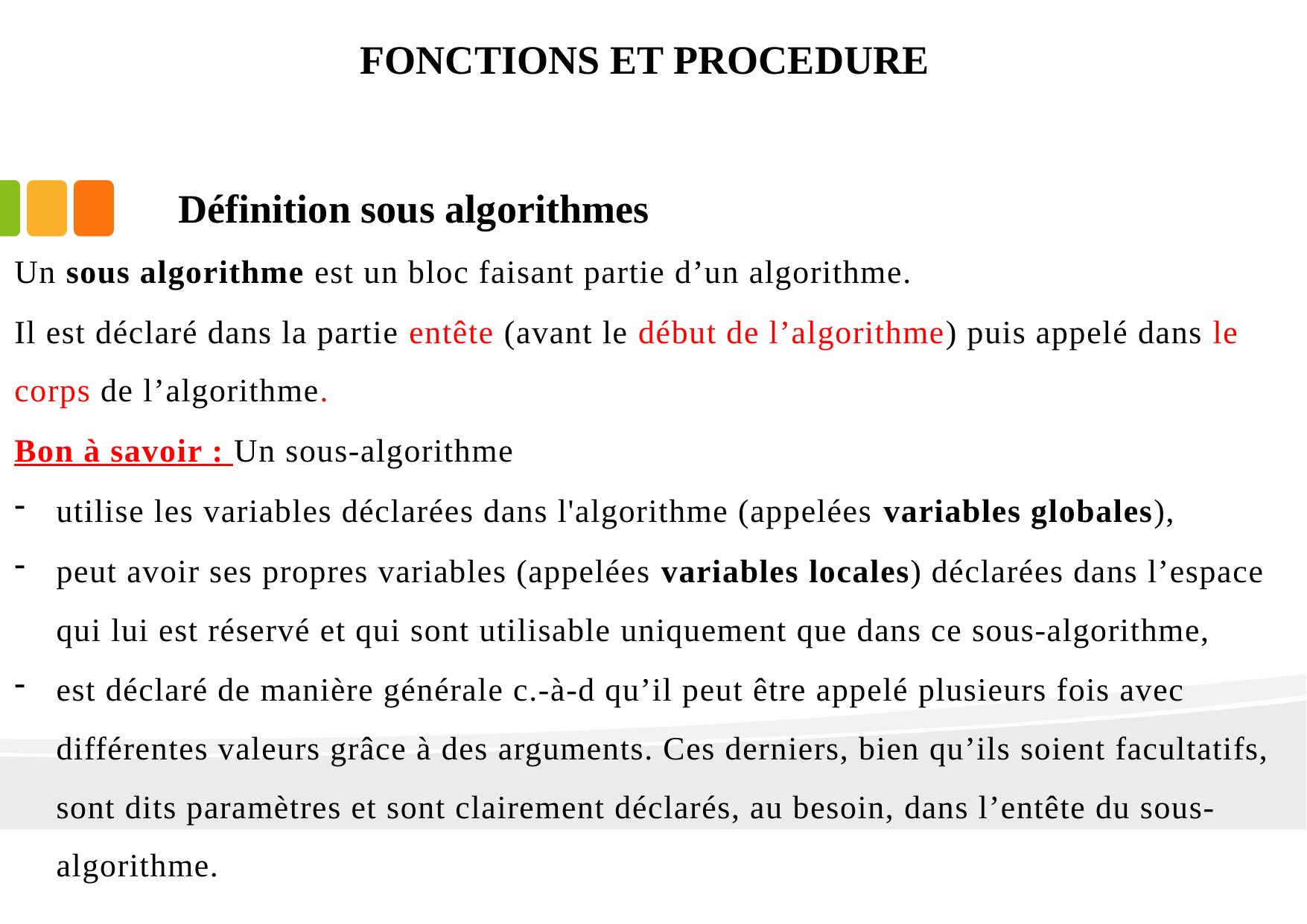

# FONCTIONS ET PROCEDURE
Définition sous algorithmes
Un sous algorithme est un bloc faisant partie d’un algorithme.
Il est déclaré dans la partie entête (avant le début de l’algorithme) puis appelé dans le corps de l’algorithme.
Bon à savoir : Un sous-algorithme
utilise les variables déclarées dans l'algorithme (appelées variables globales),
peut avoir ses propres variables (appelées variables locales) déclarées dans l’espace qui lui est réservé et qui sont utilisable uniquement que dans ce sous-algorithme,
est déclaré de manière générale c.-à-d qu’il peut être appelé plusieurs fois avec différentes valeurs grâce à des arguments. Ces derniers, bien qu’ils soient facultatifs, sont dits paramètres et sont clairement déclarés, au besoin, dans l’entête du sous-algorithme.